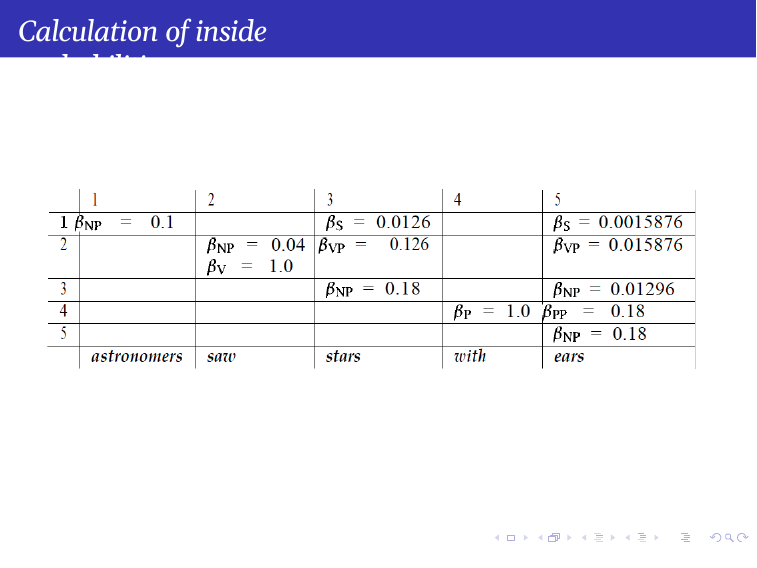

Calculation of inside probabilities

Syntax
Week 5: Lecture 4
11 / 14